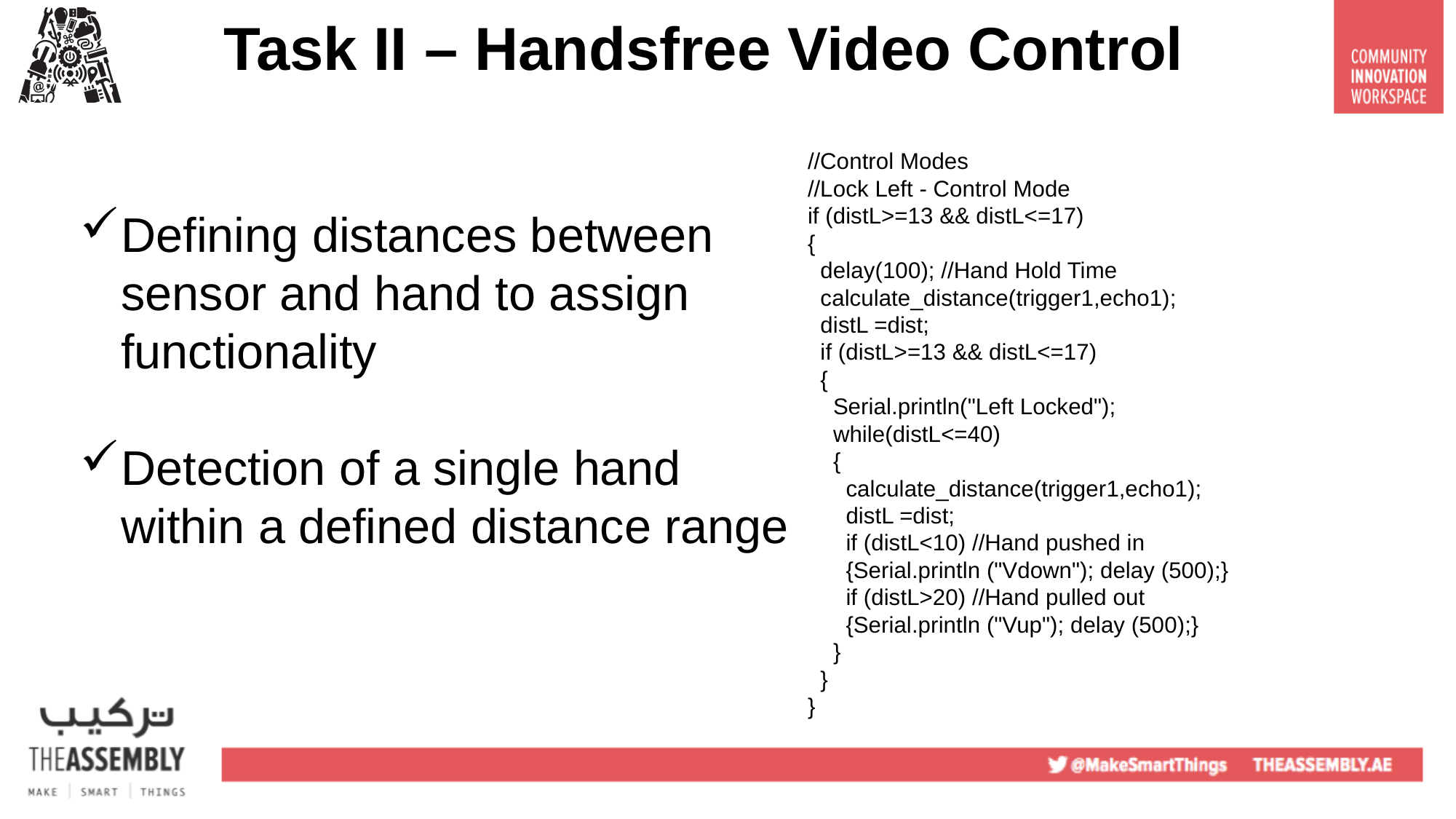

Task II – Handsfree Video Control
//Control Modes
//Lock Left - Control Mode
if (distL>=13 && distL<=17)
{
  delay(100); //Hand Hold Time
  calculate_distance(trigger1,echo1);
  distL =dist;
  if (distL>=13 && distL<=17)
  {
    Serial.println("Left Locked");
    while(distL<=40)
    {
      calculate_distance(trigger1,echo1);
      distL =dist;
      if (distL<10) //Hand pushed in
      {Serial.println ("Vdown"); delay (500);}
      if (distL>20) //Hand pulled out
      {Serial.println ("Vup"); delay (500);}
    }
  }
}
Defining distances between sensor and hand to assign functionality

Detection of a single hand within a defined distance range